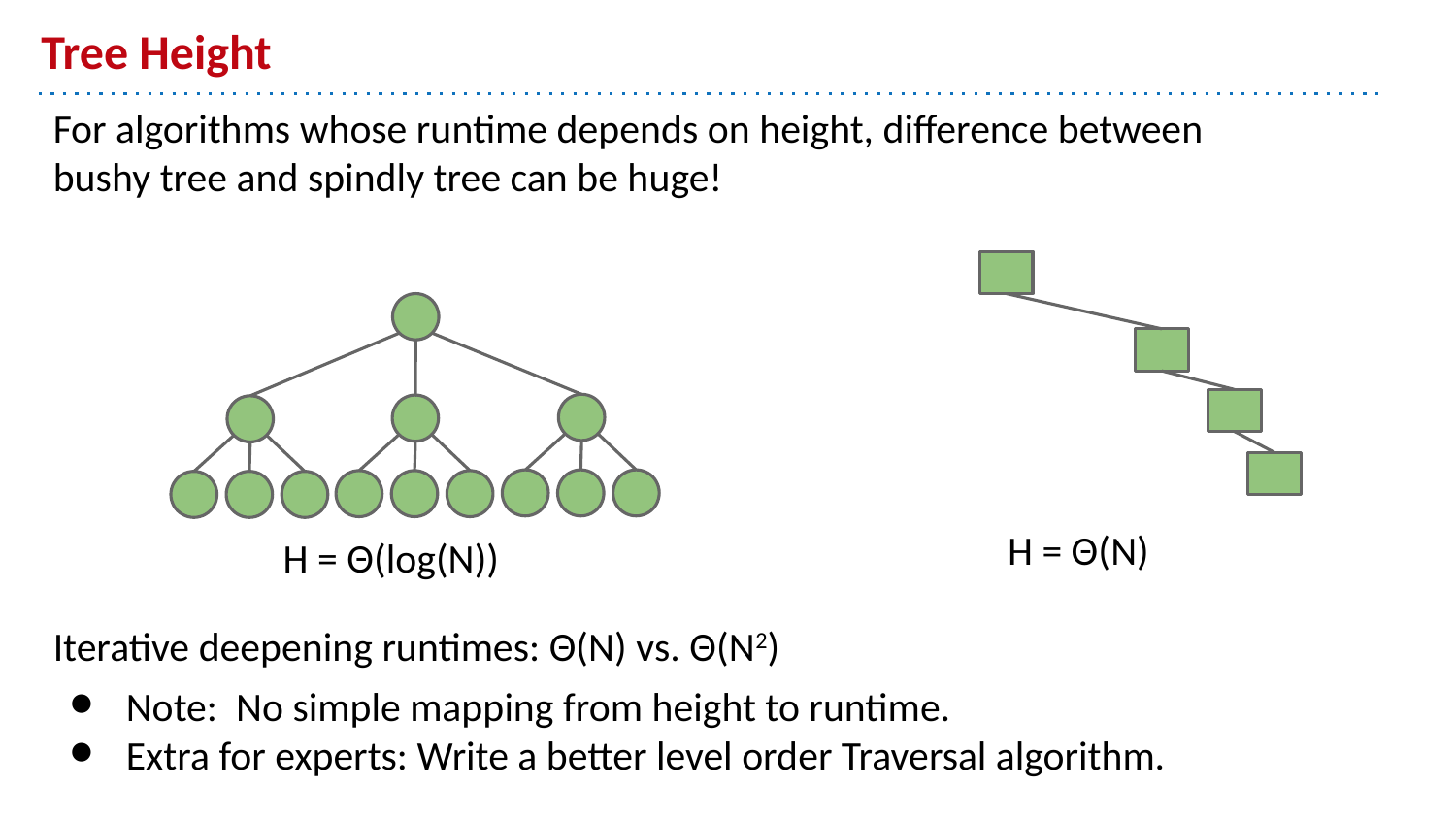

# Tree Height
For algorithms whose runtime depends on height, difference between            bushy tree and spindly tree can be huge!

H = Θ(N)
H = Θ(log(N))
Iterative deepening runtimes: Θ(N) vs. Θ(N2)
Note:  No simple mapping from height to runtime.
Extra for experts: Write a better level order Traversal algorithm.